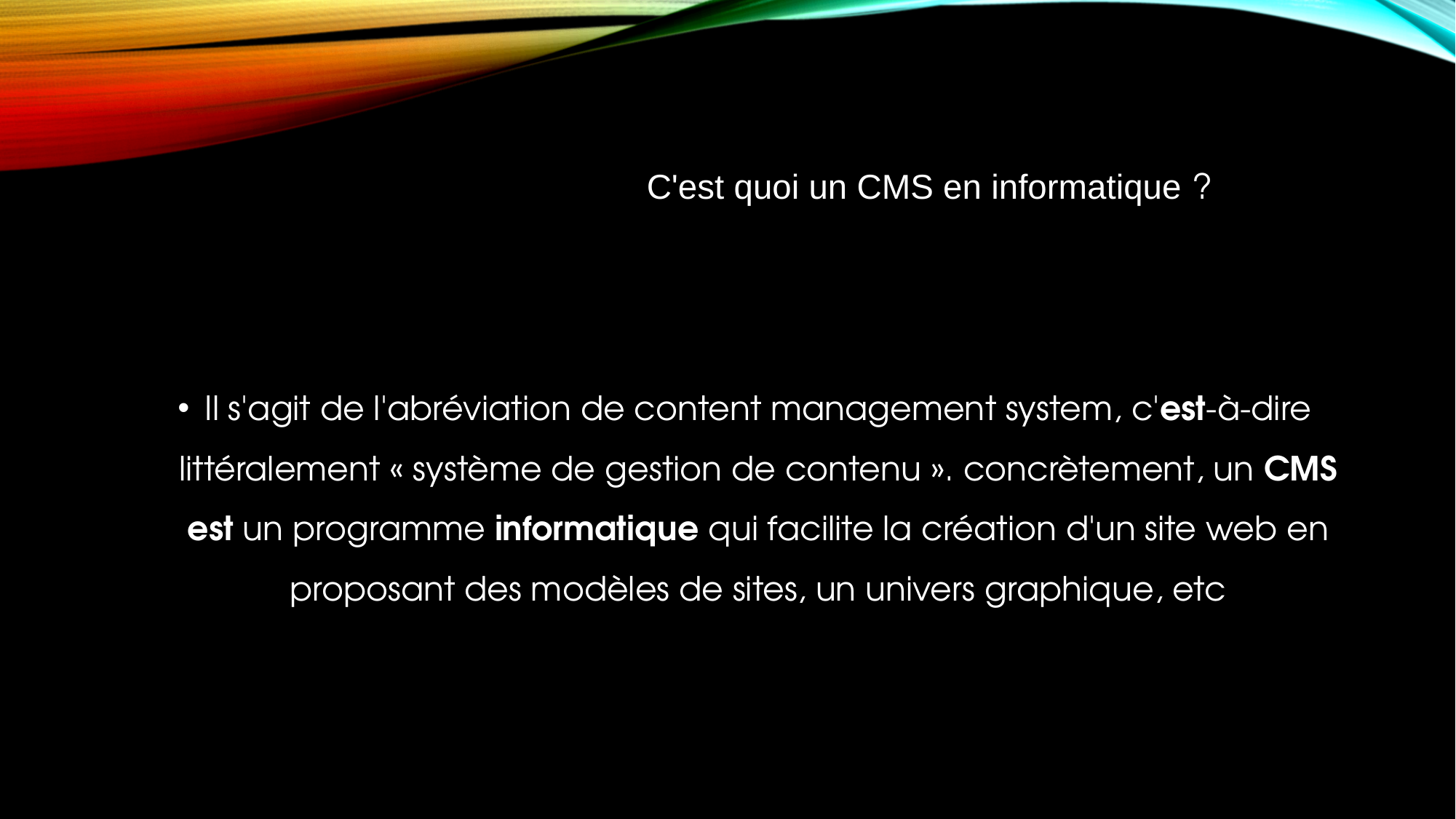

# C'est quoi un CMS en informatique ?
Il s'agit de l'abréviation de content management system, c'est-à-dire littéralement « système de gestion de contenu ». concrètement, un CMS est un programme informatique qui facilite la création d'un site web en proposant des modèles de sites, un univers graphique, etc